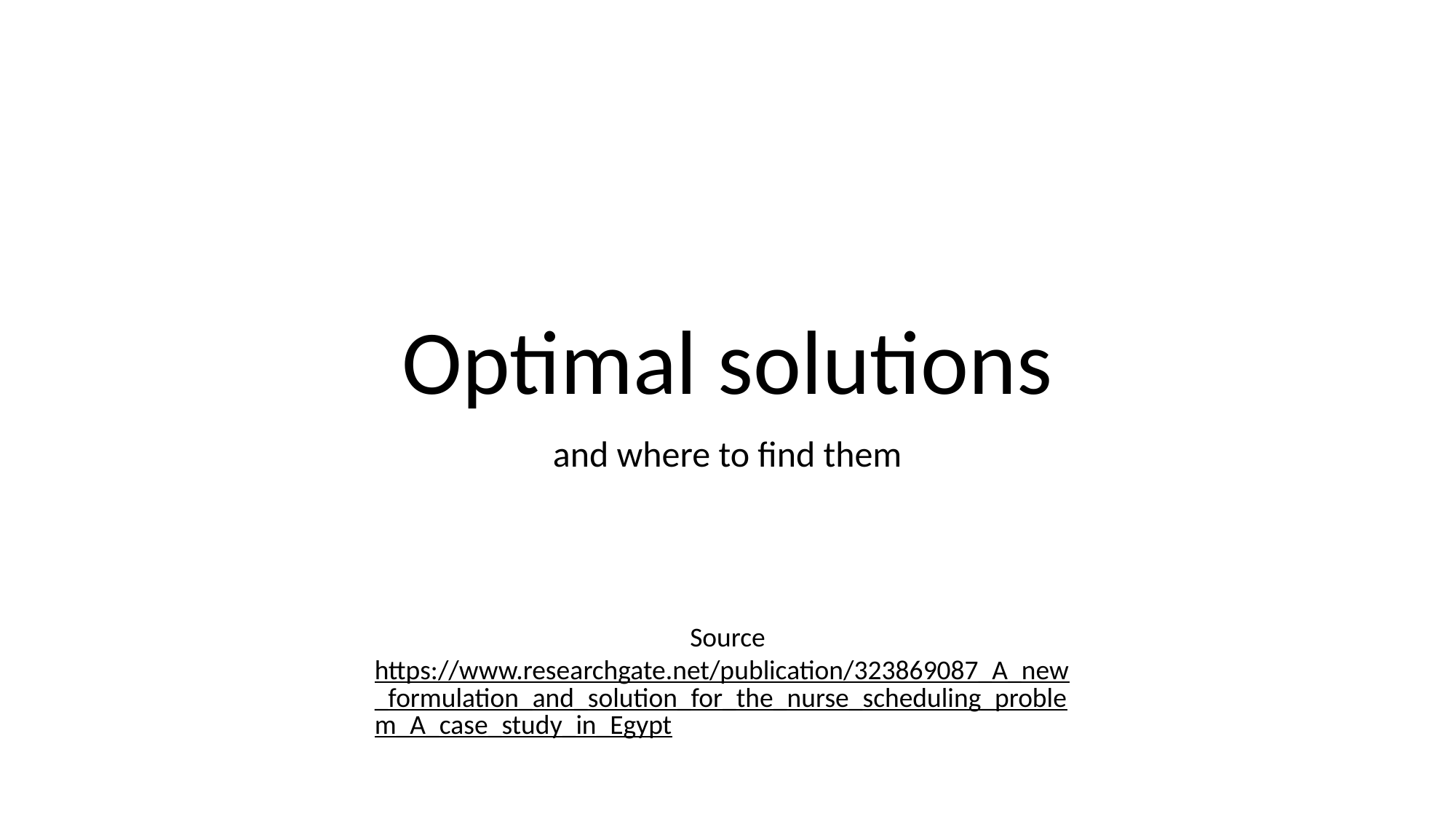

# Optimal solutions
and where to find them
Source
https://www.researchgate.net/publication/323869087_A_new_formulation_and_solution_for_the_nurse_scheduling_problem_A_case_study_in_Egypt